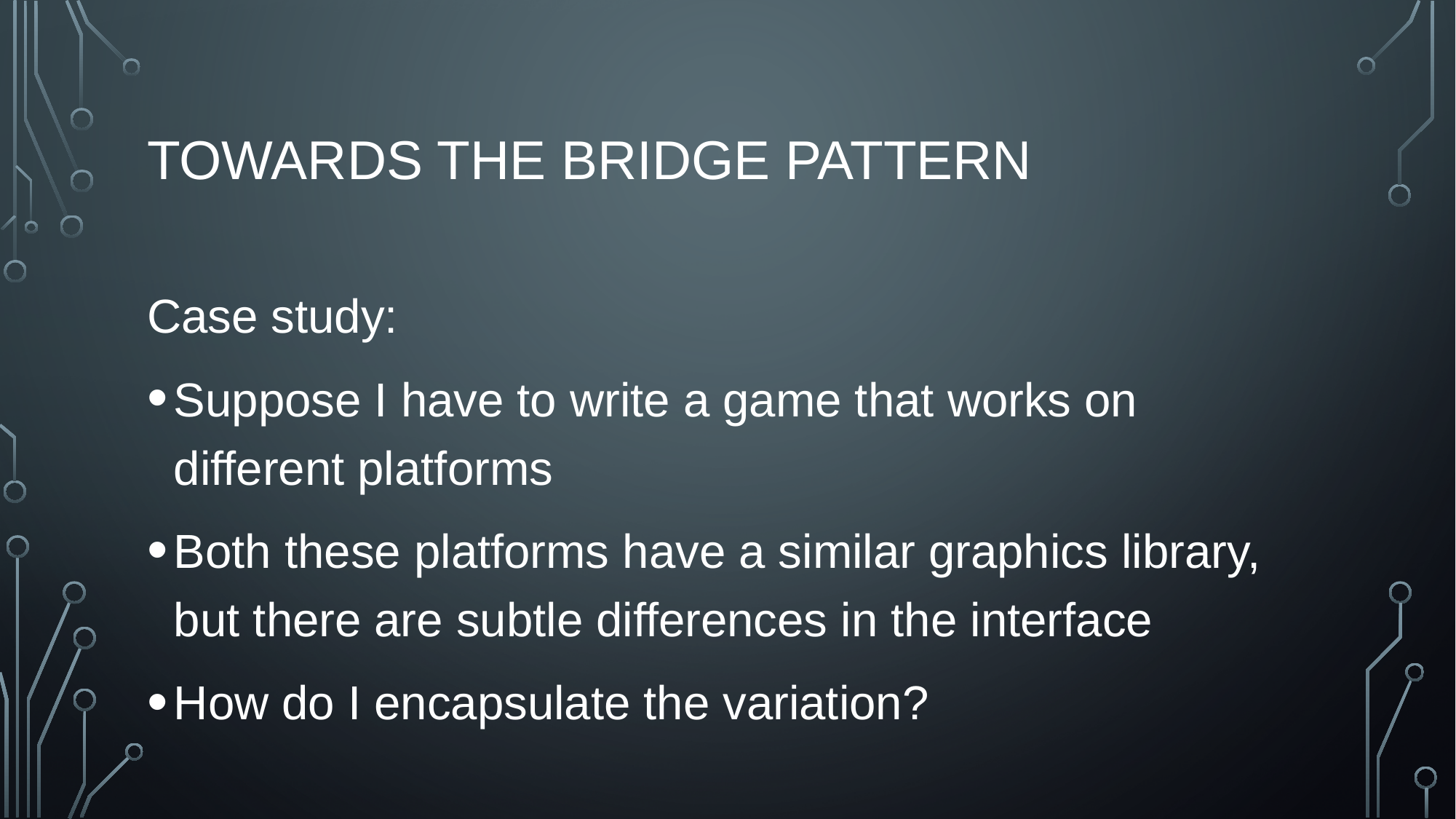

# Towards the bridge pattern
Case study:
Suppose I have to write a game that works on different platforms
Both these platforms have a similar graphics library, but there are subtle differences in the interface
How do I encapsulate the variation?